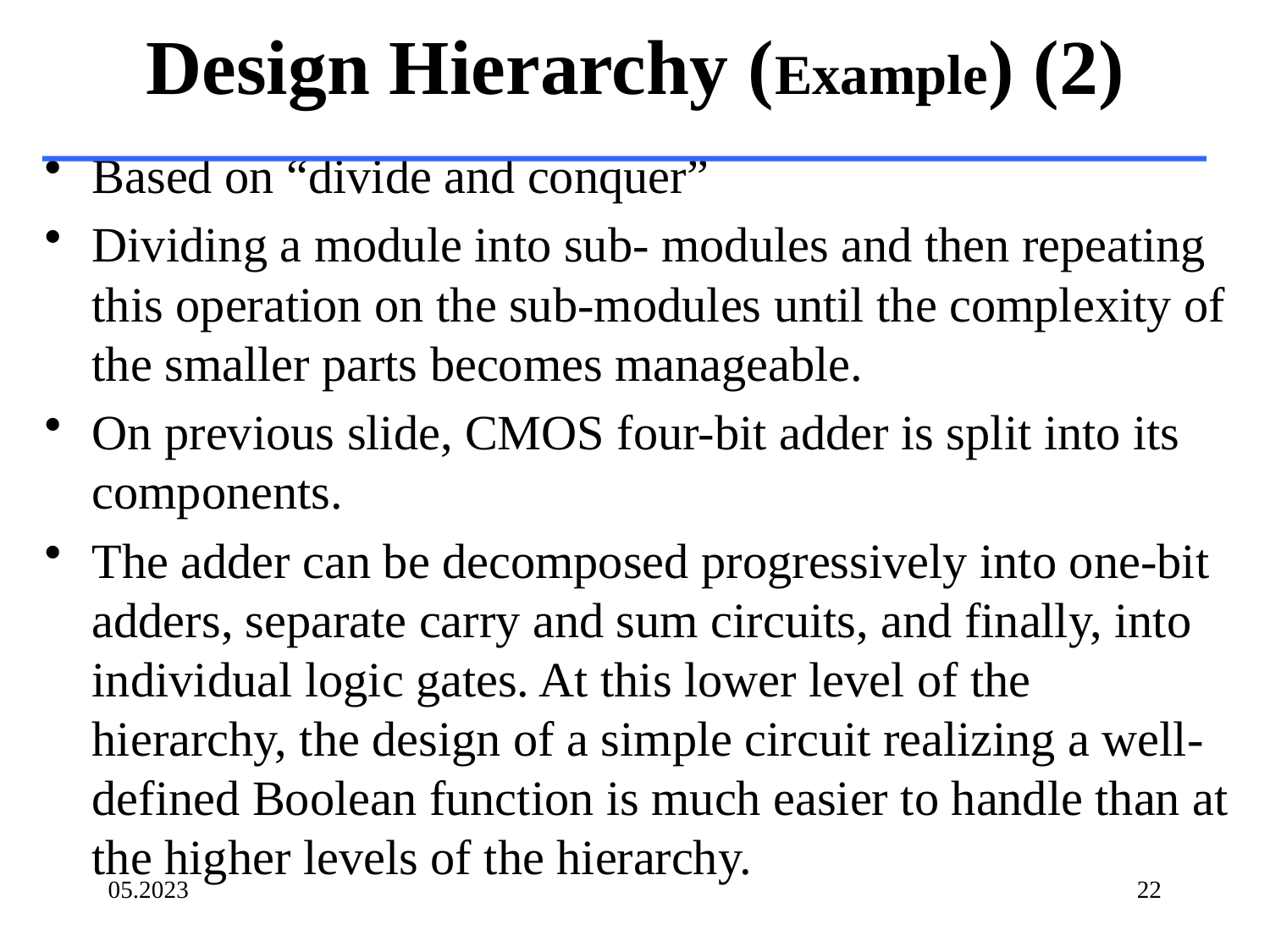

# Design Hierarchy (Example) (2)
Based on “divide and conquer”
Dividing a module into sub- modules and then repeating this operation on the sub-modules until the complexity of the smaller parts becomes manageable.
On previous slide, CMOS four-bit adder is split into its components.
The adder can be decomposed progressively into one-bit adders, separate carry and sum circuits, and finally, into individual logic gates. At this lower level of the hierarchy, the design of a simple circuit realizing a well-defined Boolean function is much easier to handle than at the higher levels of the hierarchy.

05.2023
22